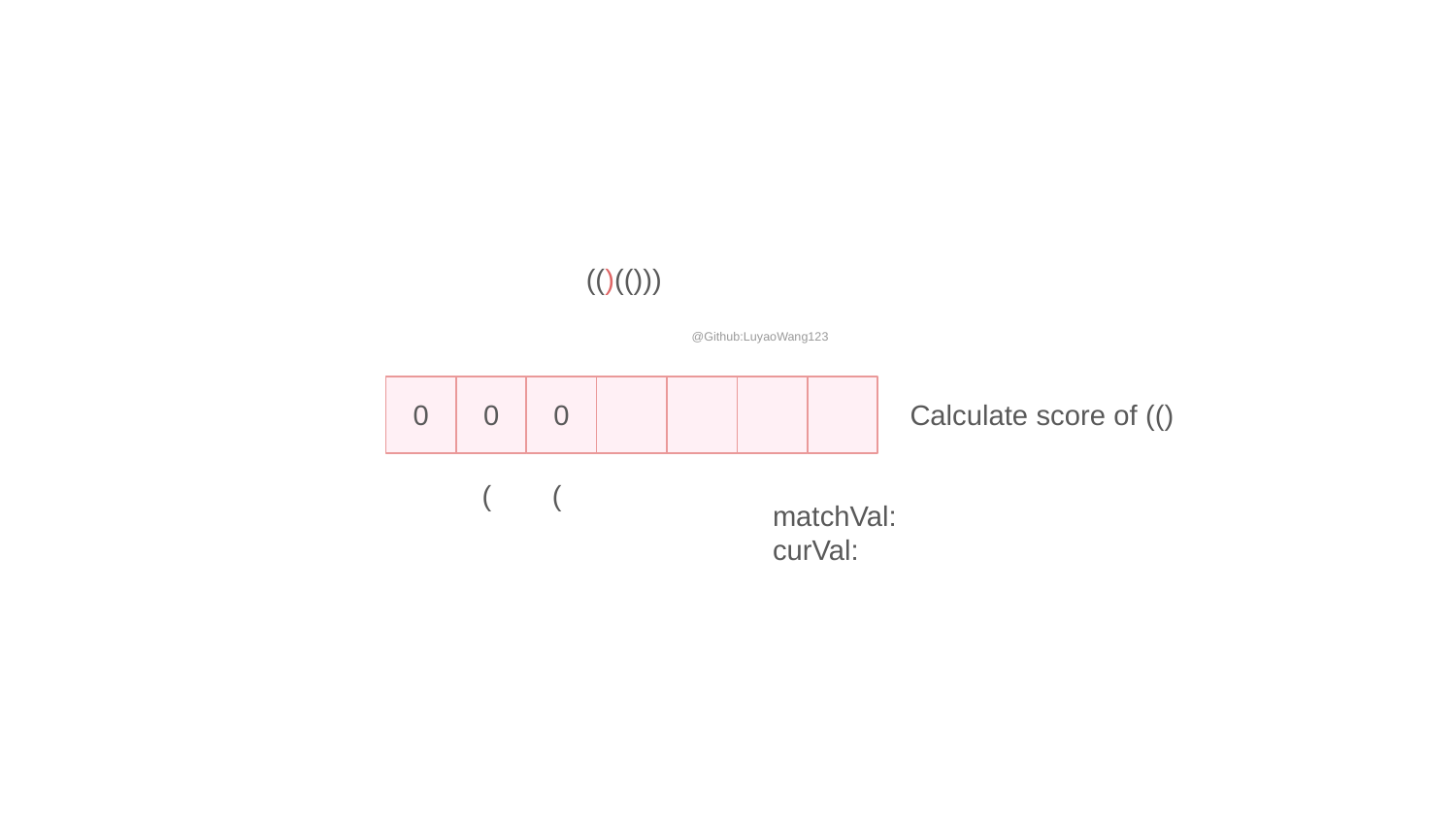

(()(()))
@Github:LuyaoWang123

0
0
0
Calculate score of (()
(
(
matchVal:
curVal: